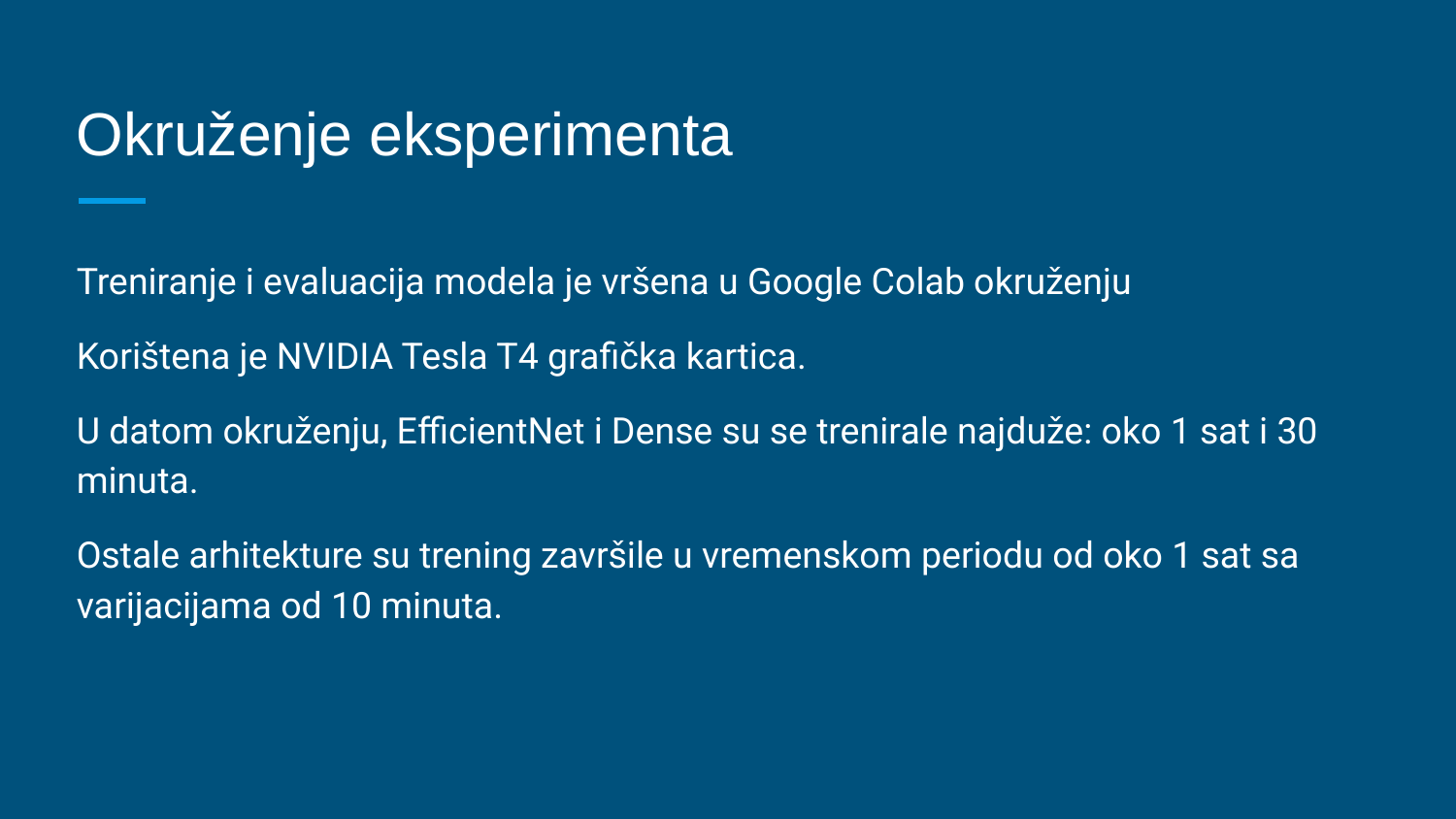

# Okruženje eksperimenta
Treniranje i evaluacija modela je vršena u Google Colab okruženju
Korištena je NVIDIA Tesla T4 grafička kartica.
U datom okruženju, EfficientNet i Dense su se trenirale najduže: oko 1 sat i 30 minuta.
Ostale arhitekture su trening završile u vremenskom periodu od oko 1 sat sa varijacijama od 10 minuta.